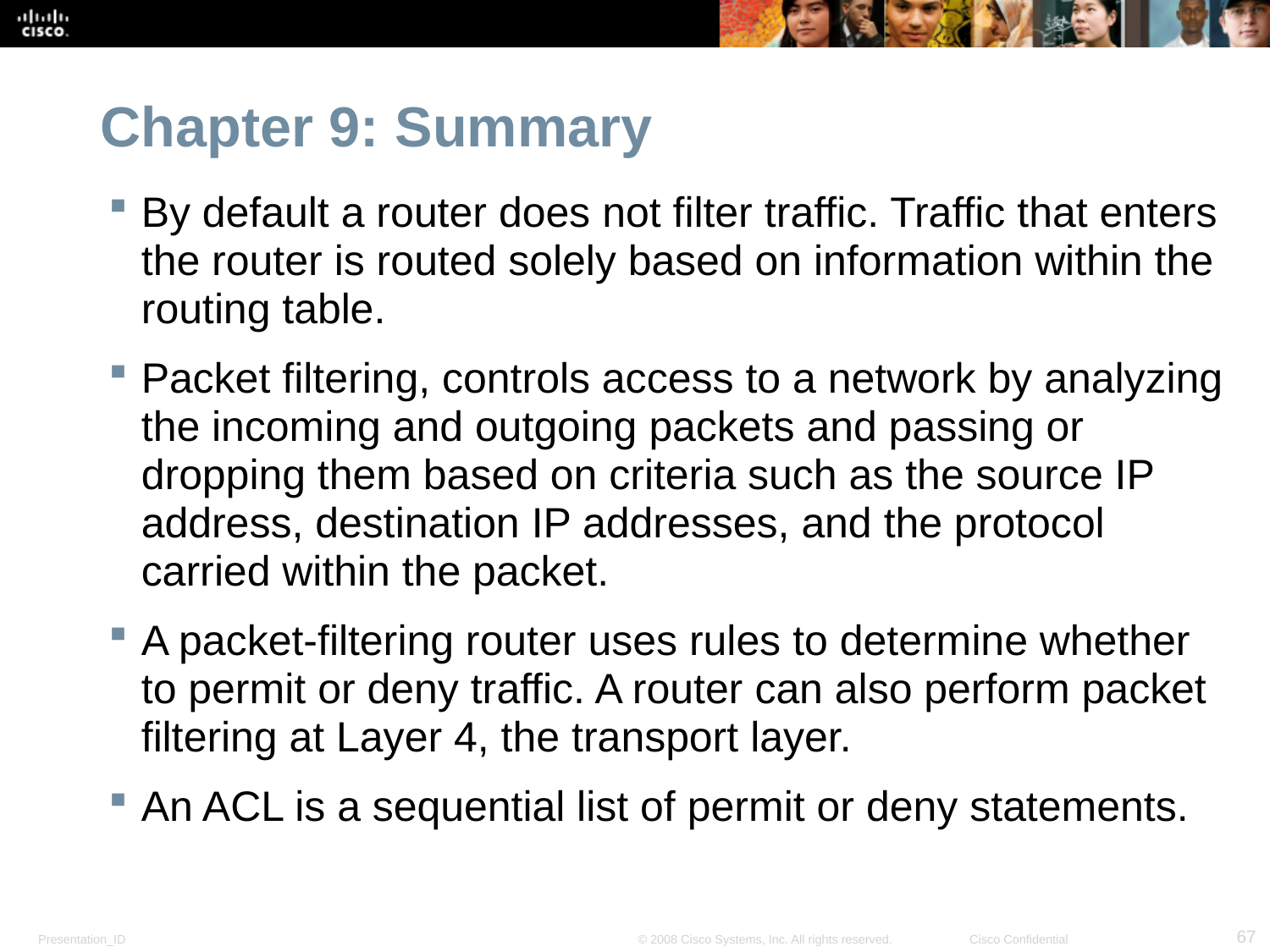

# Chapter 9: Summary
By default a router does not filter traffic. Traffic that enters the router is routed solely based on information within the routing table.
Packet filtering, controls access to a network by analyzing the incoming and outgoing packets and passing or dropping them based on criteria such as the source IP address, destination IP addresses, and the protocol carried within the packet.
A packet-filtering router uses rules to determine whether to permit or deny traffic. A router can also perform packet filtering at Layer 4, the transport layer.
An ACL is a sequential list of permit or deny statements.